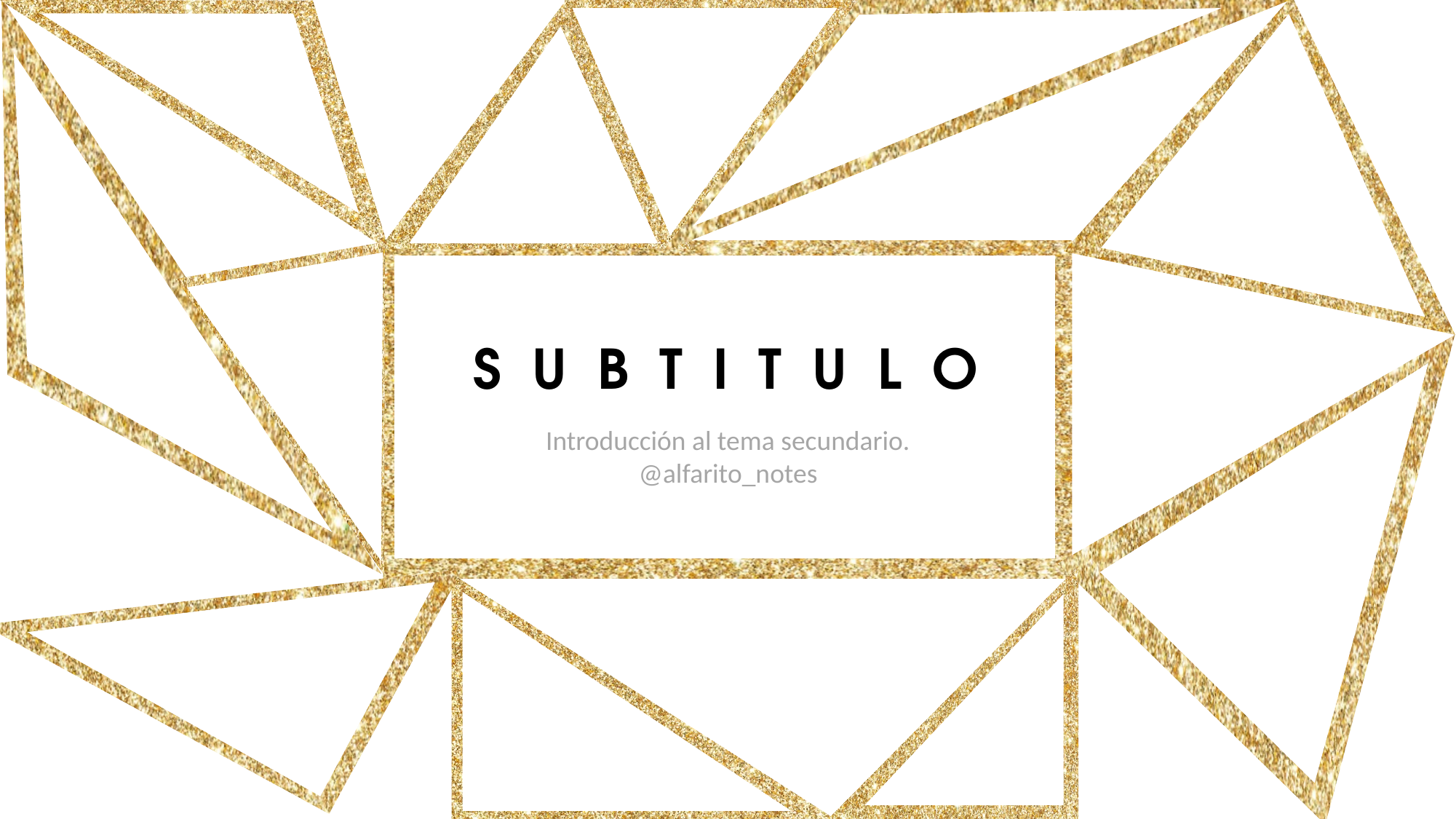

CV

CV

S  U  B  T  I  T  U  L  O

Introducción al tema secundario.
@alfarito_notes